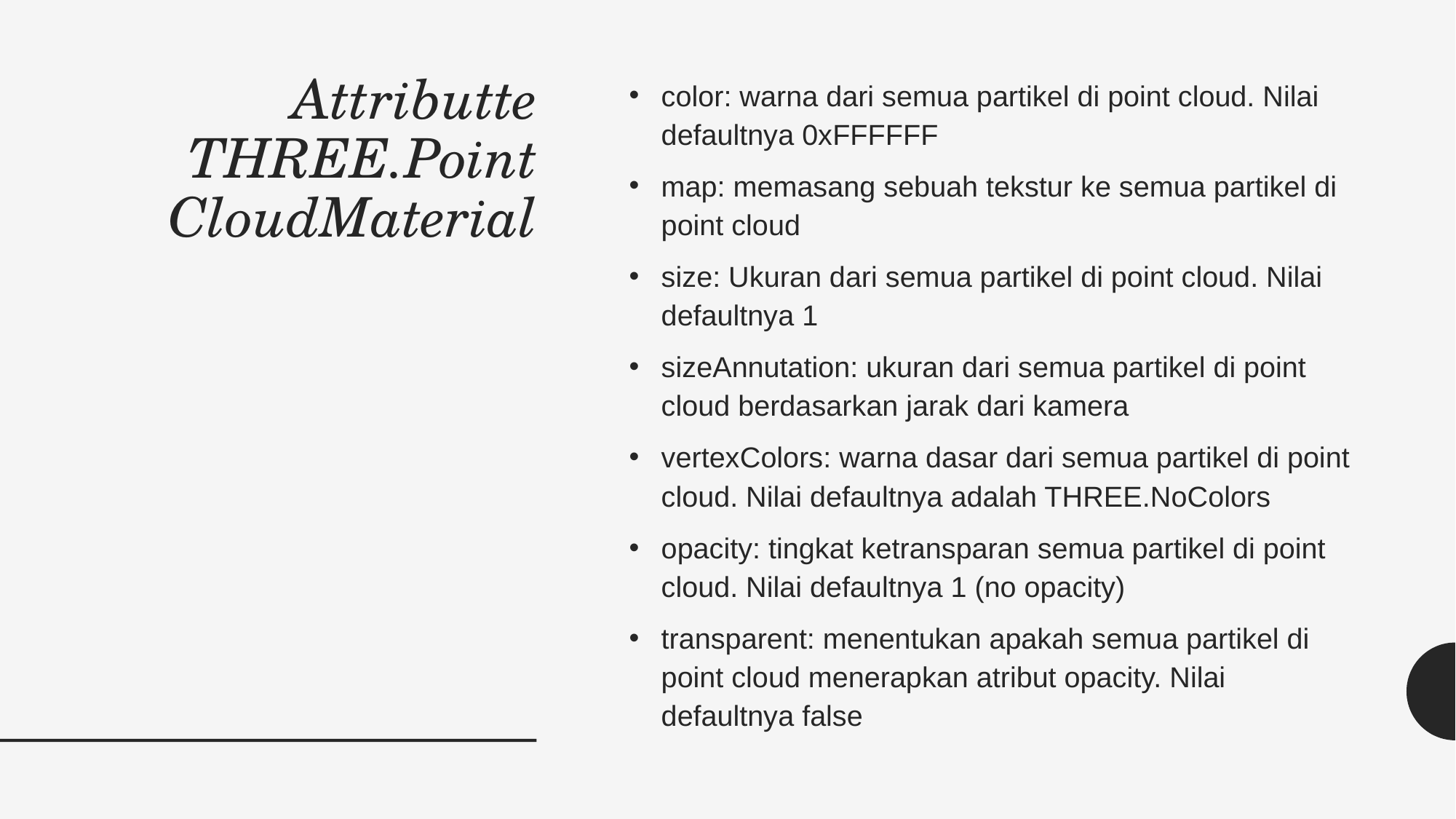

Attributte THREE.Point
CloudMaterial
color: warna dari semua partikel di point cloud. Nilai defaultnya 0xFFFFFF
map: memasang sebuah tekstur ke semua partikel di point cloud
size: Ukuran dari semua partikel di point cloud. Nilai defaultnya 1
sizeAnnutation: ukuran dari semua partikel di point cloud berdasarkan jarak dari kamera
vertexColors: warna dasar dari semua partikel di point cloud. Nilai defaultnya adalah THREE.NoColors
opacity: tingkat ketransparan semua partikel di point cloud. Nilai defaultnya 1 (no opacity)
transparent: menentukan apakah semua partikel di point cloud menerapkan atribut opacity. Nilai defaultnya false